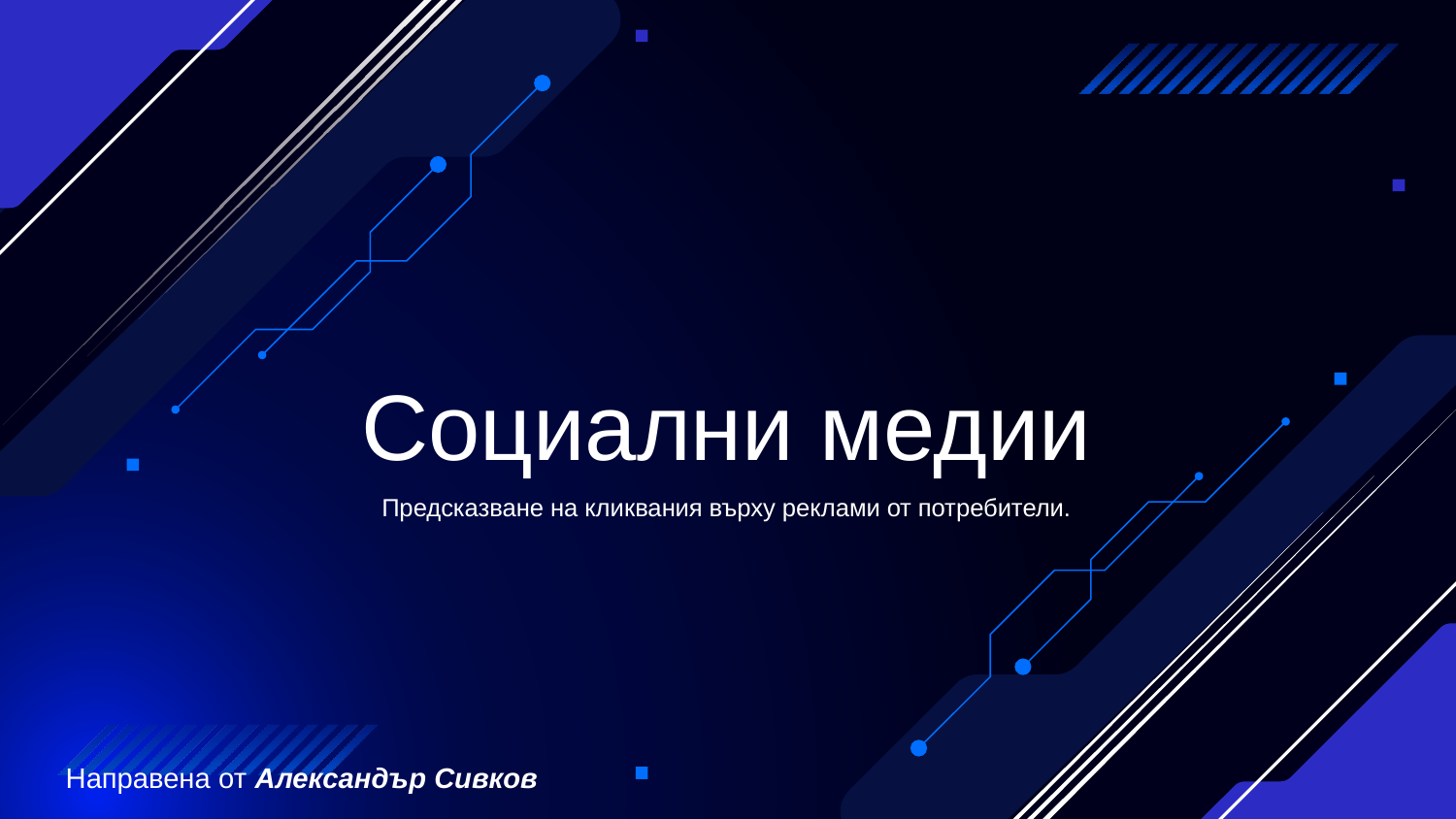

# Социални медии
Предсказване на кликвания върху реклами от потребители.
Направена от Александър Сивков